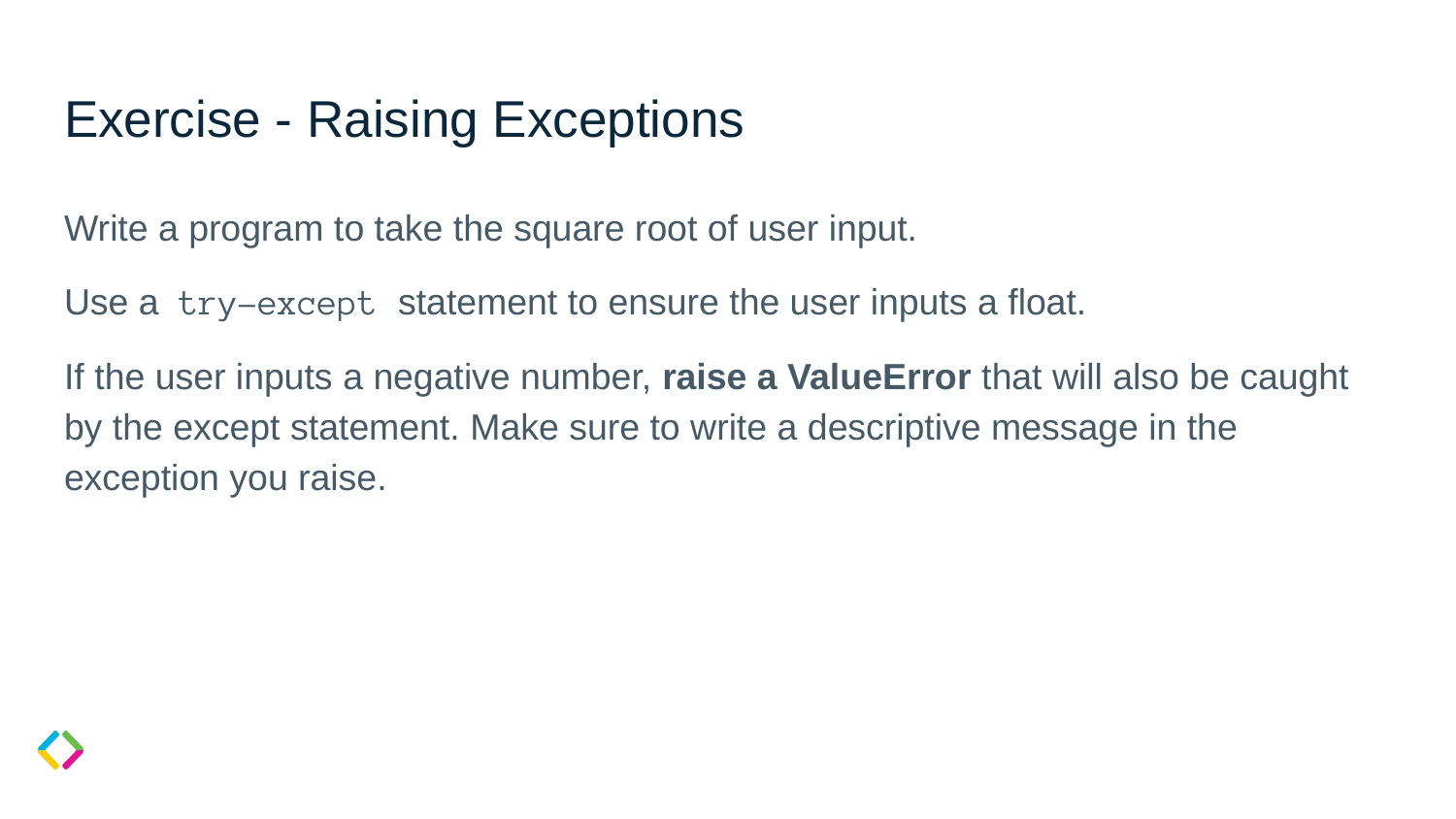

# Exercise - Raising Exceptions
Write a program to take the square root of user input.
Use a try-except statement to ensure the user inputs a float.
If the user inputs a negative number, raise a ValueError that will also be caught by the except statement. Make sure to write a descriptive message in the exception you raise.